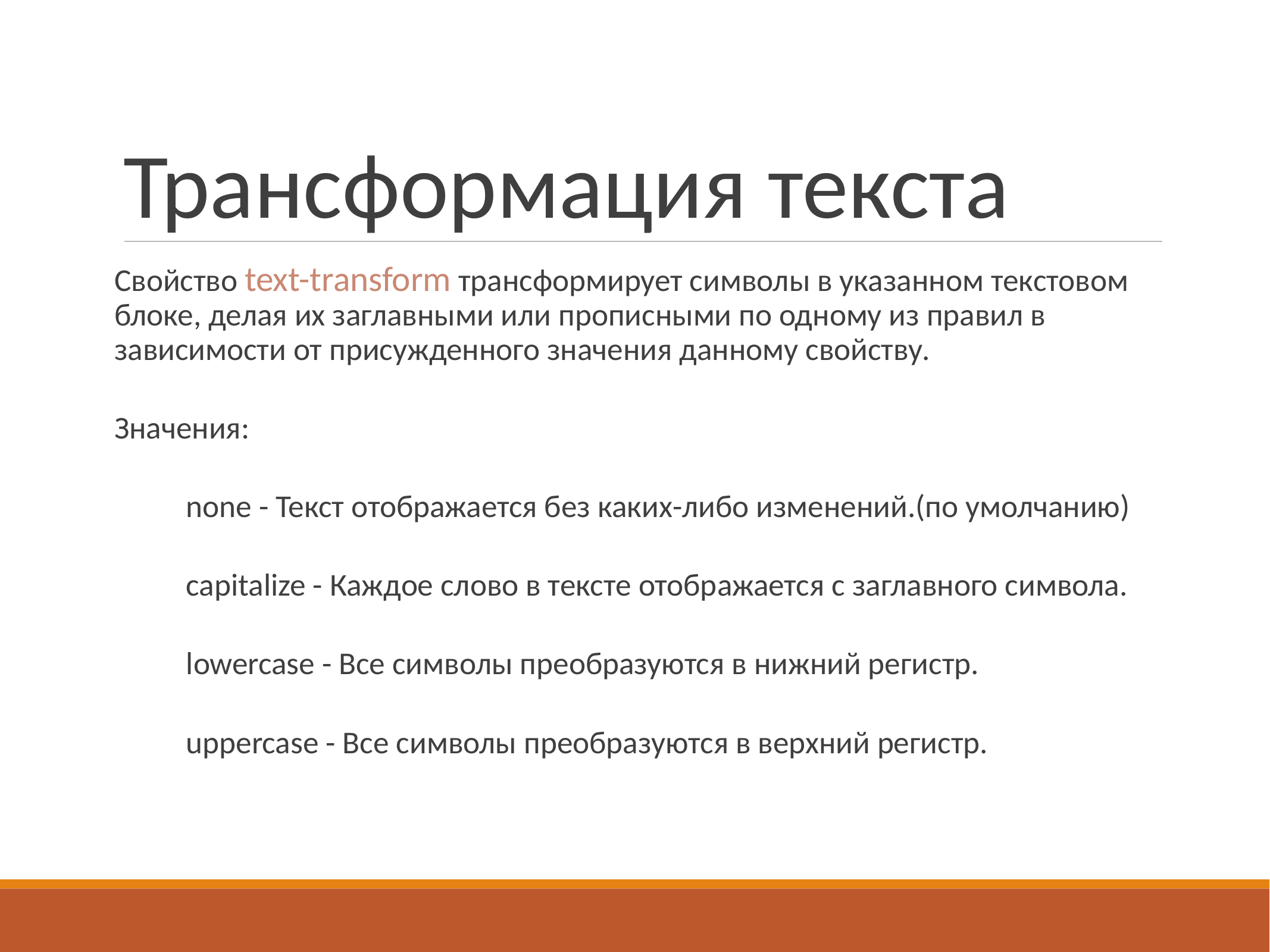

# Трансформация текста
Свойство text-transform трансформирует символы в указанном текстовом блоке, делая их заглавными или прописными по одному из правил в зависимости от присужденного значения данному свойству.
Значения:
none - Текст отображается без каких-либо изменений.(по умолчанию)
capitalize - Каждое слово в тексте отображается с заглавного символа.
lowercase - Все символы преобразуются в нижний регистр.
uppercase - Все символы преобразуются в верхний регистр.